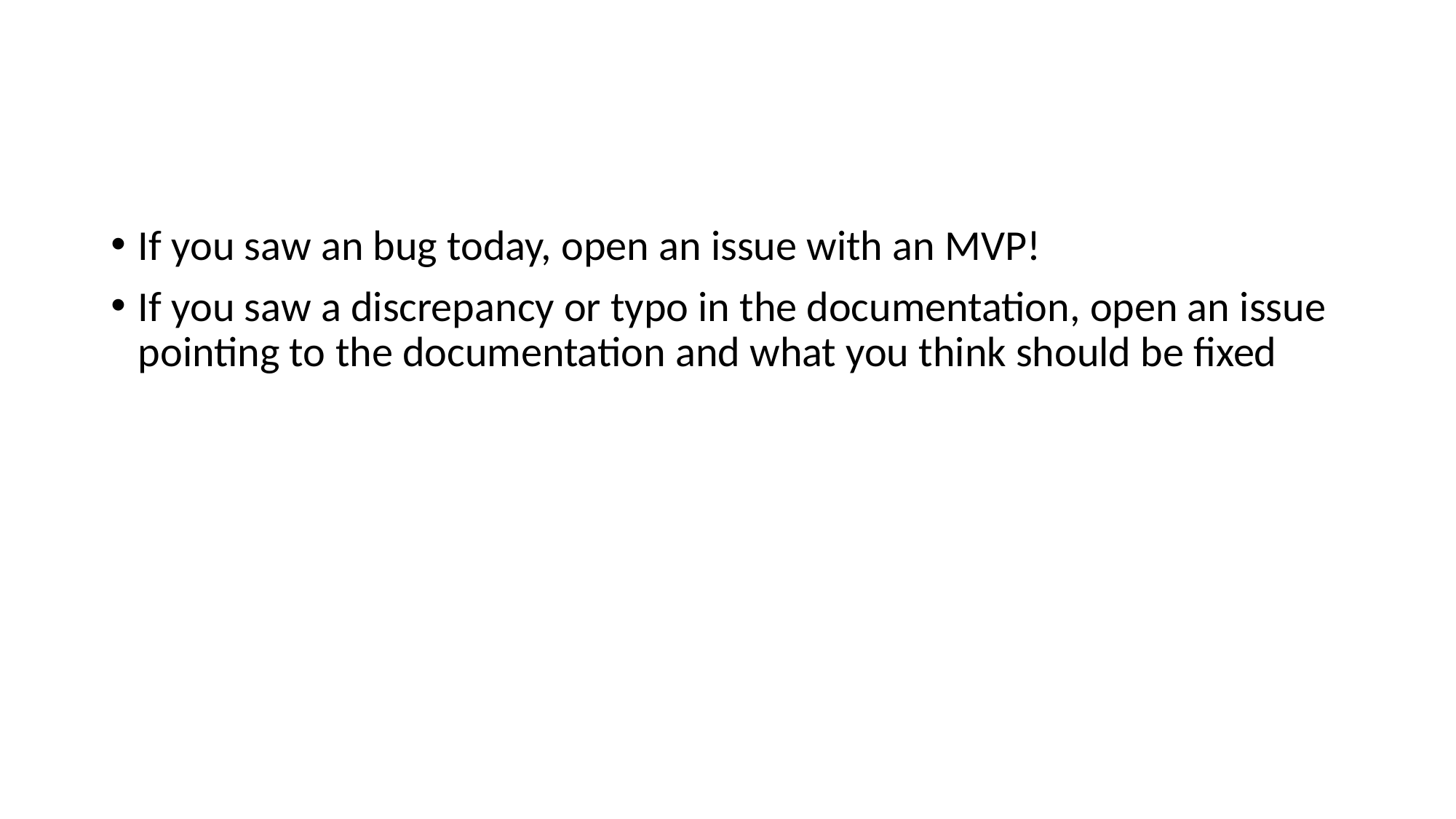

#
If you saw an bug today, open an issue with an MVP!
If you saw a discrepancy or typo in the documentation, open an issue pointing to the documentation and what you think should be fixed